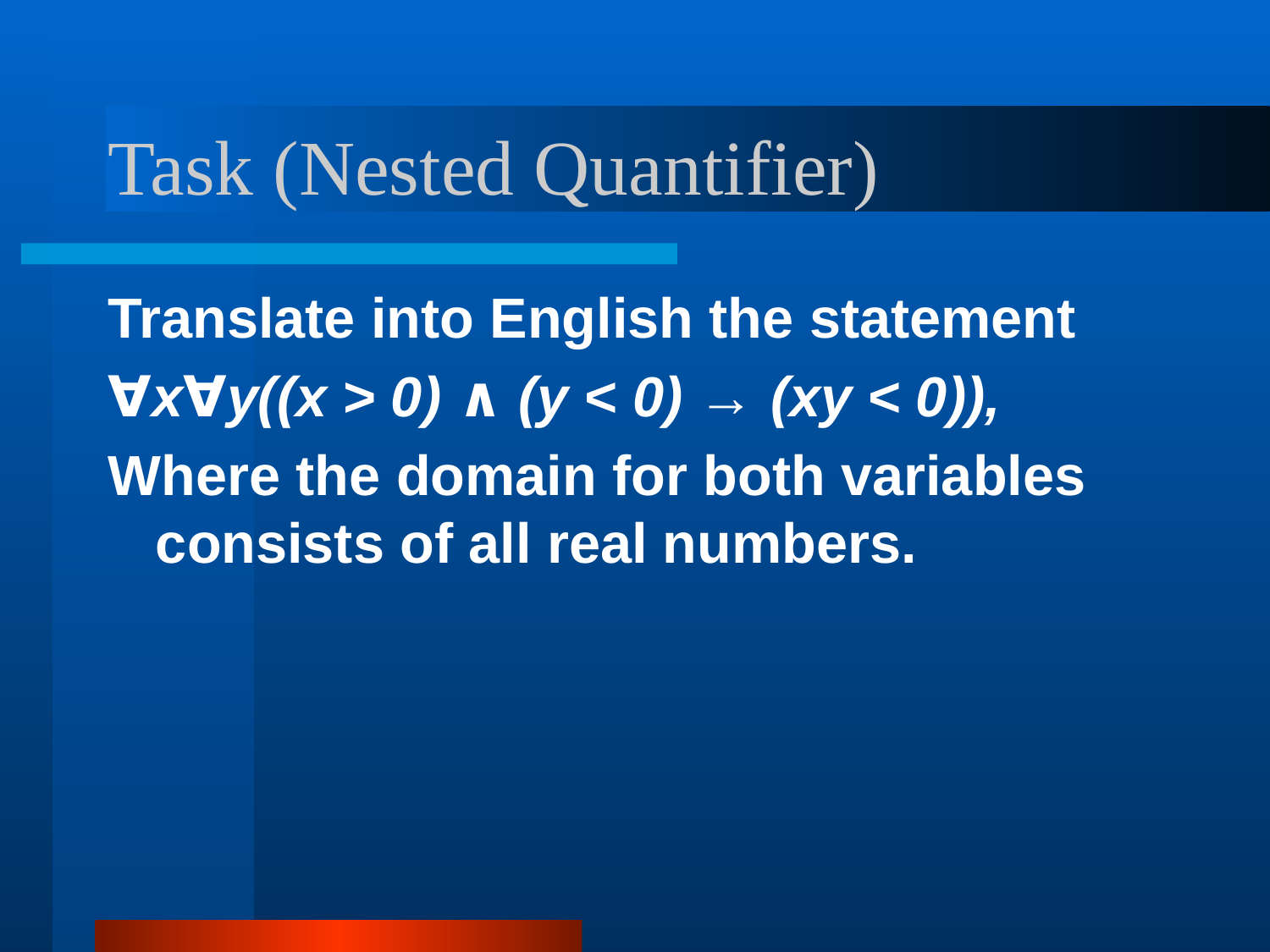

# Task (Nested Quantifier)
Translate into English the statement
∀x∀y((x > 0) ∧ (y < 0) → (xy < 0)),
Where the domain for both variables consists of all real numbers.